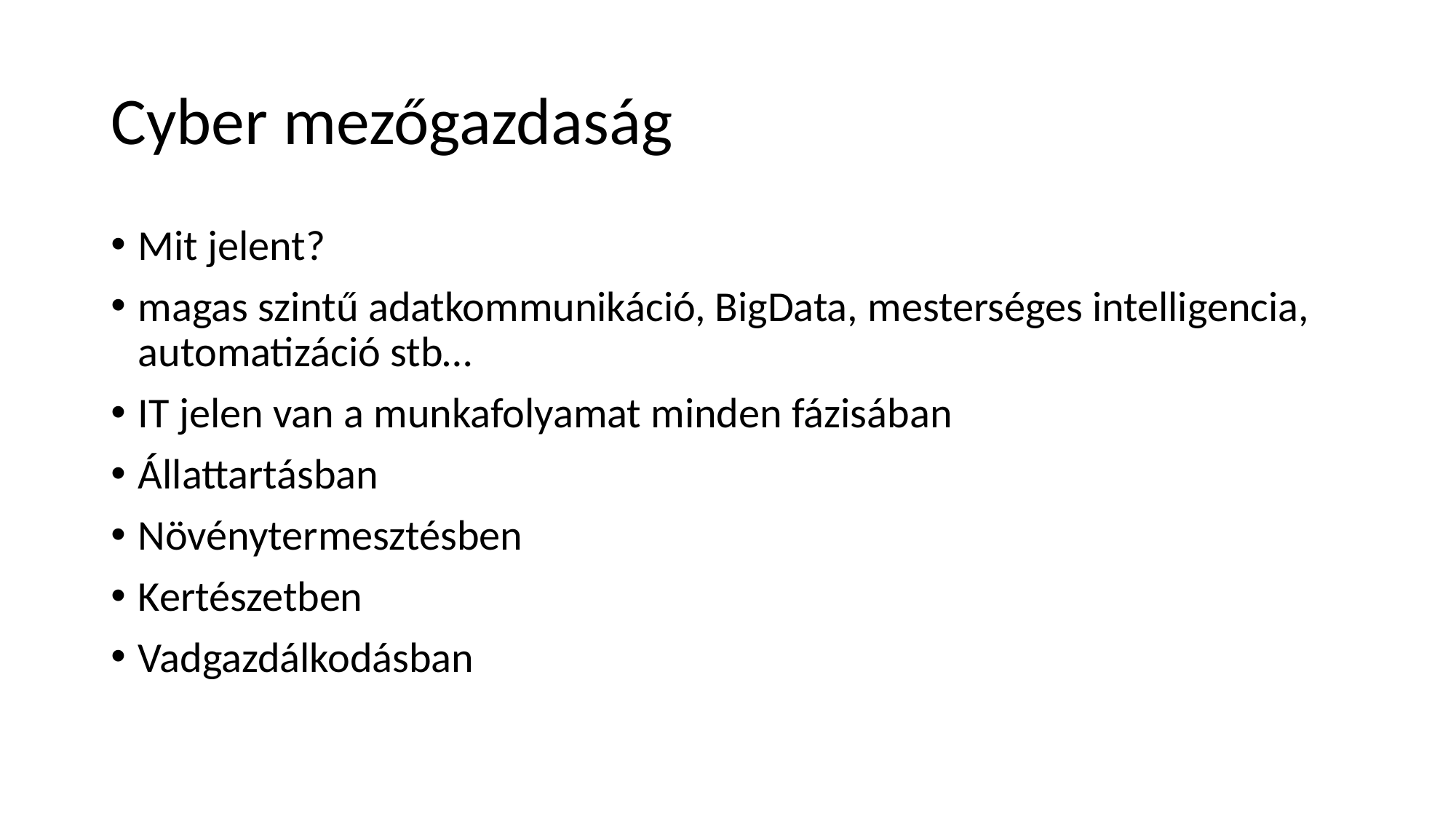

# Cyber mezőgazdaság
Mit jelent?
magas szintű adatkommunikáció, BigData, mesterséges intelligencia, automatizáció stb…
IT jelen van a munkafolyamat minden fázisában
Állattartásban
Növénytermesztésben
Kertészetben
Vadgazdálkodásban